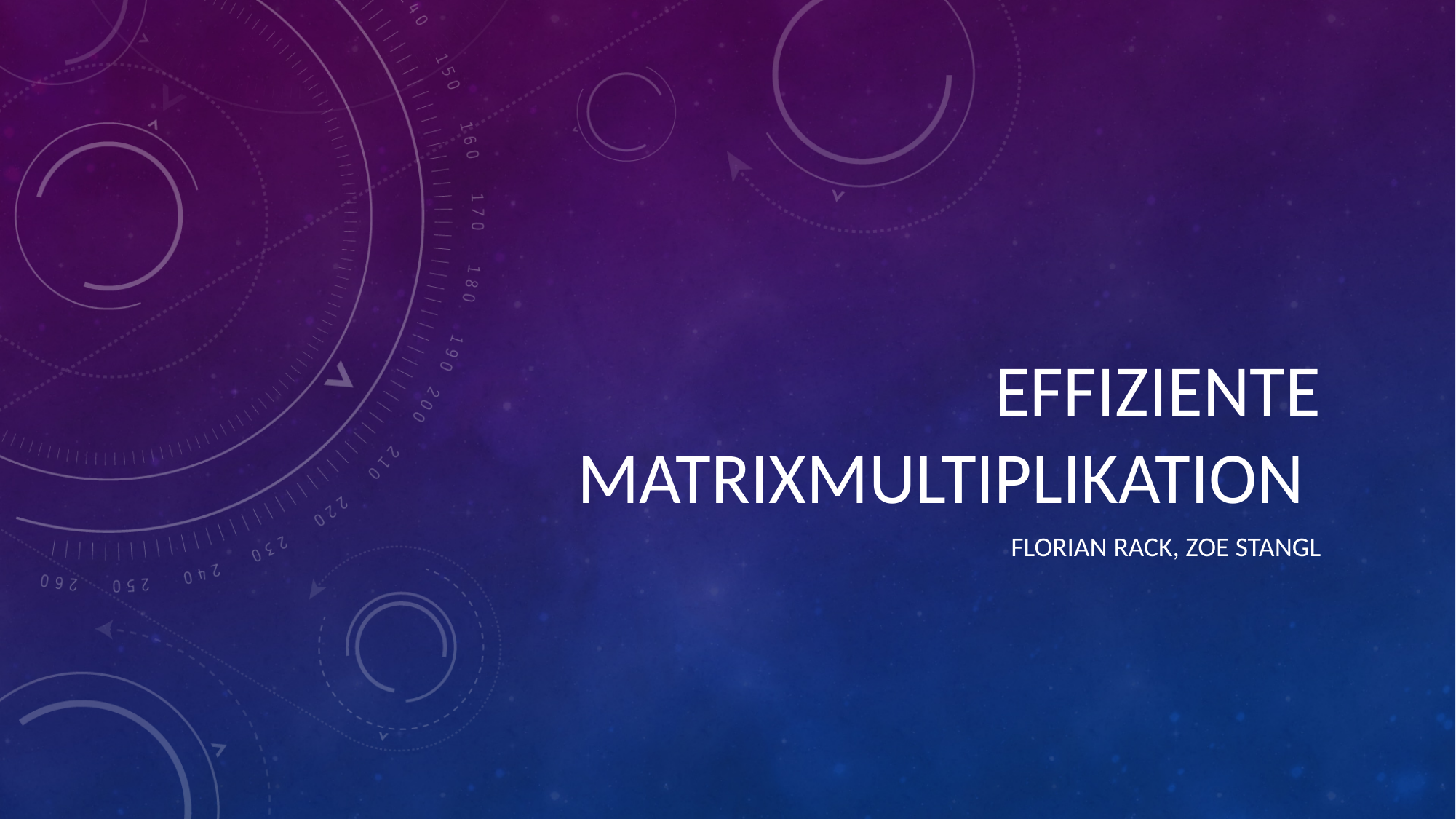

# EFFIZIENTE MATRIXMULTIPLIKATION
Florian Rack, Zoe Stangl